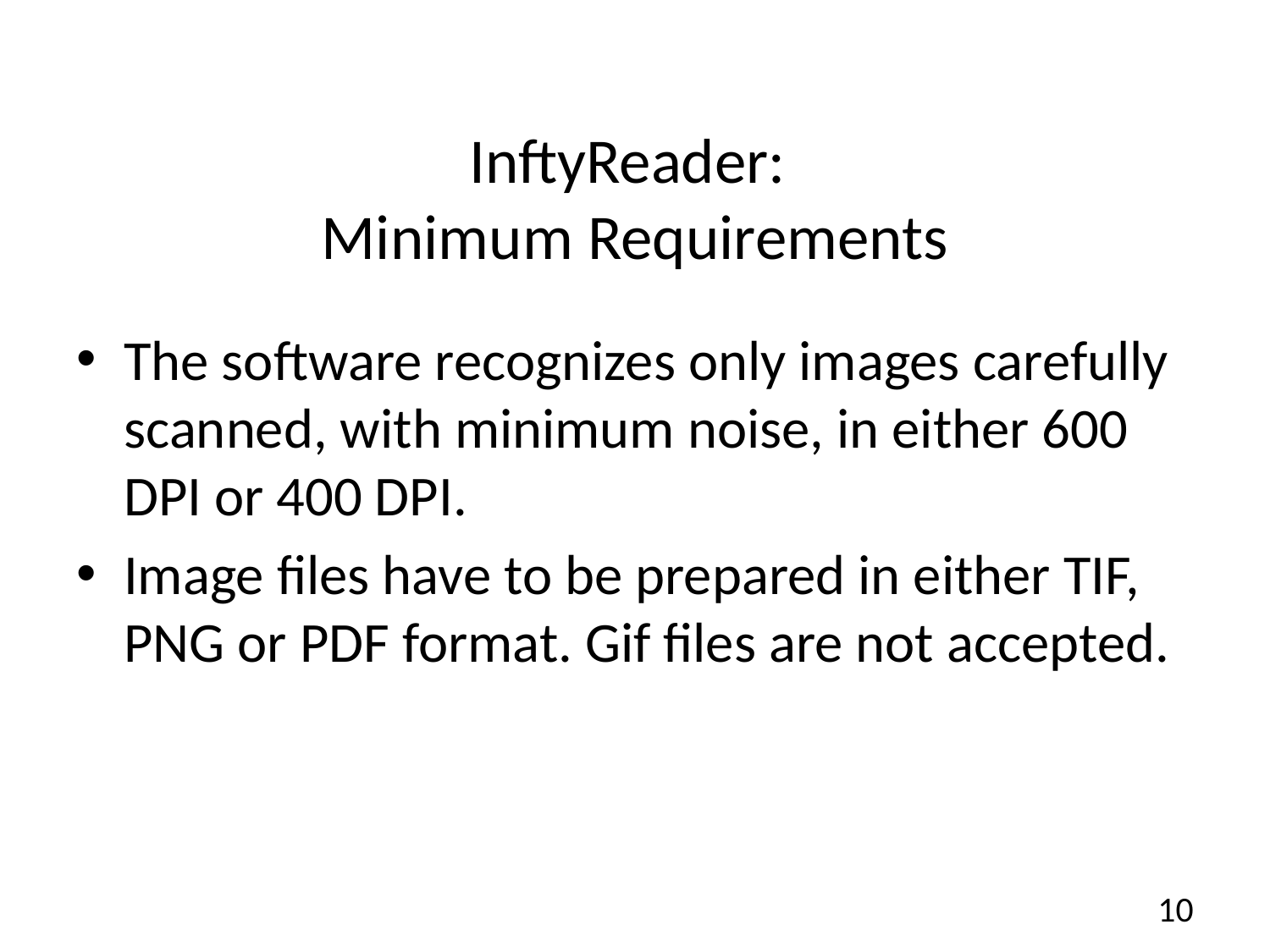

# InftyReader: Minimum Requirements
The software recognizes only images carefully scanned, with minimum noise, in either 600 DPI or 400 DPI.
Image files have to be prepared in either TIF, PNG or PDF format. Gif files are not accepted.

10